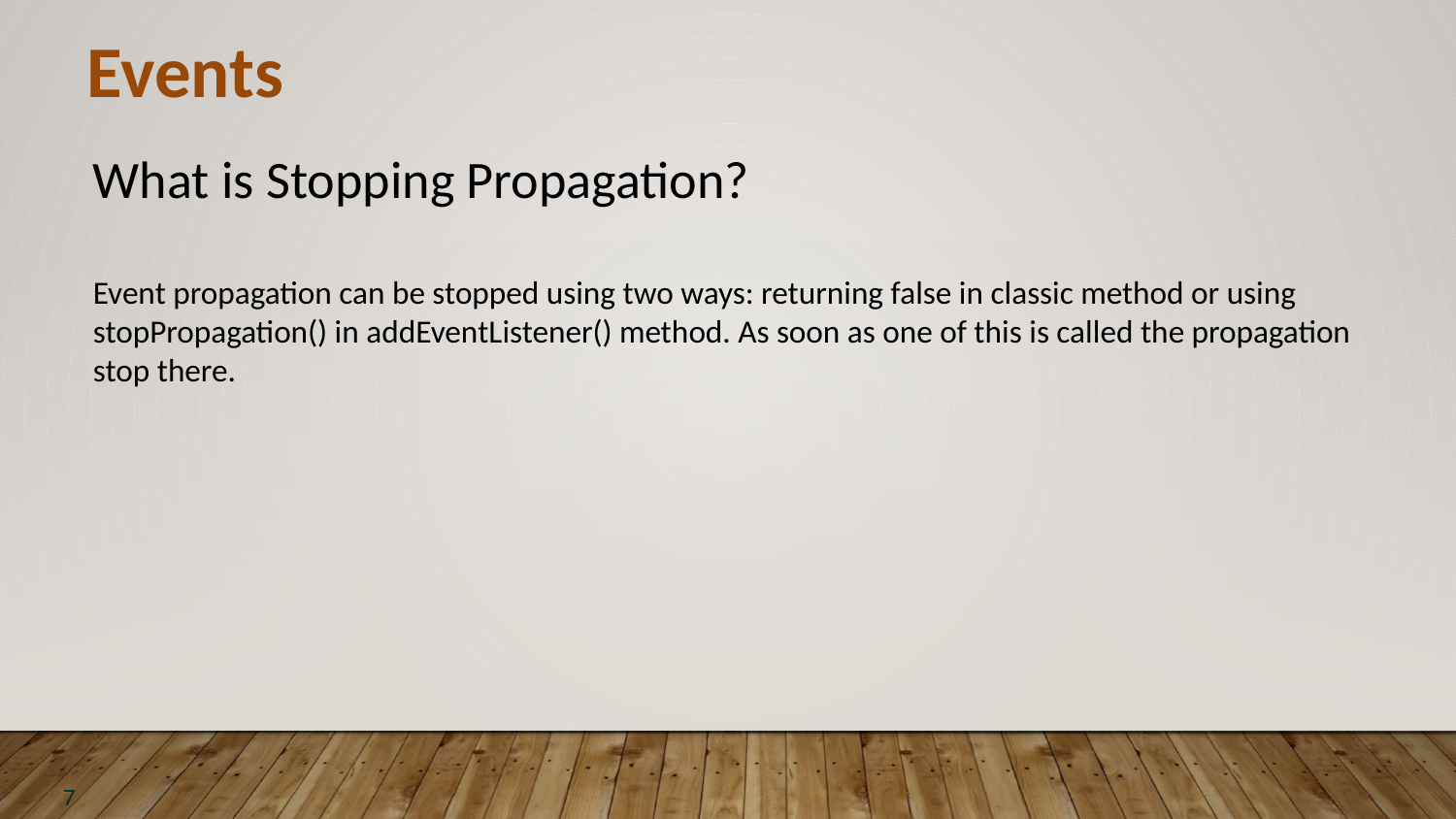

Events
What is Stopping Propagation?
Event propagation can be stopped using two ways: returning false in classic method or using stopPropagation() in addEventListener() method. As soon as one of this is called the propagation stop there.
7